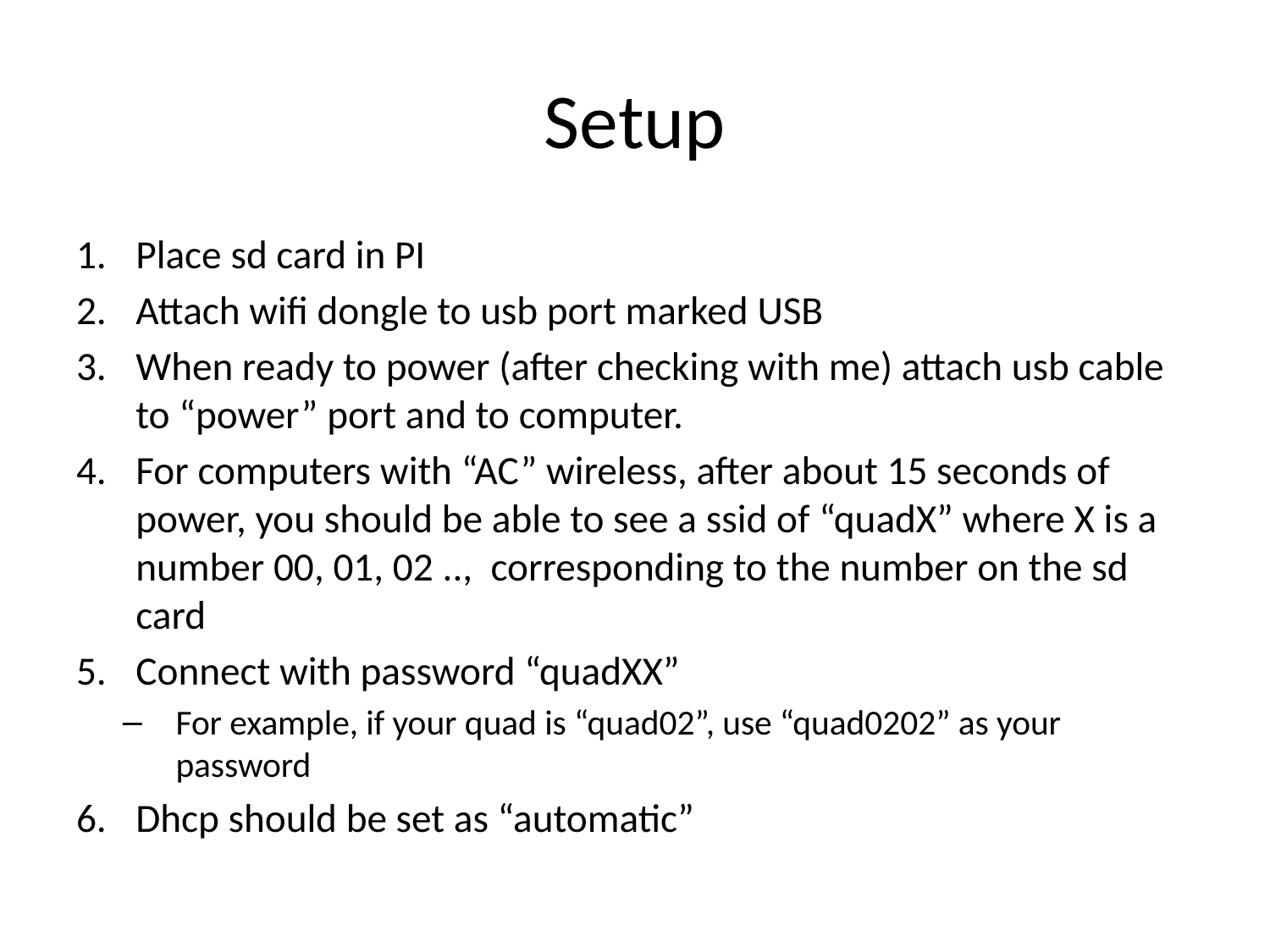

# Setup
Place sd card in PI
Attach wifi dongle to usb port marked USB
When ready to power (after checking with me) attach usb cable to “power” port and to computer.
For computers with “AC” wireless, after about 15 seconds of power, you should be able to see a ssid of “quadX” where X is a number 00, 01, 02 ..,  corresponding to the number on the sd card
Connect with password “quadXX”
For example, if your quad is “quad02”, use “quad0202” as your password
Dhcp should be set as “automatic”